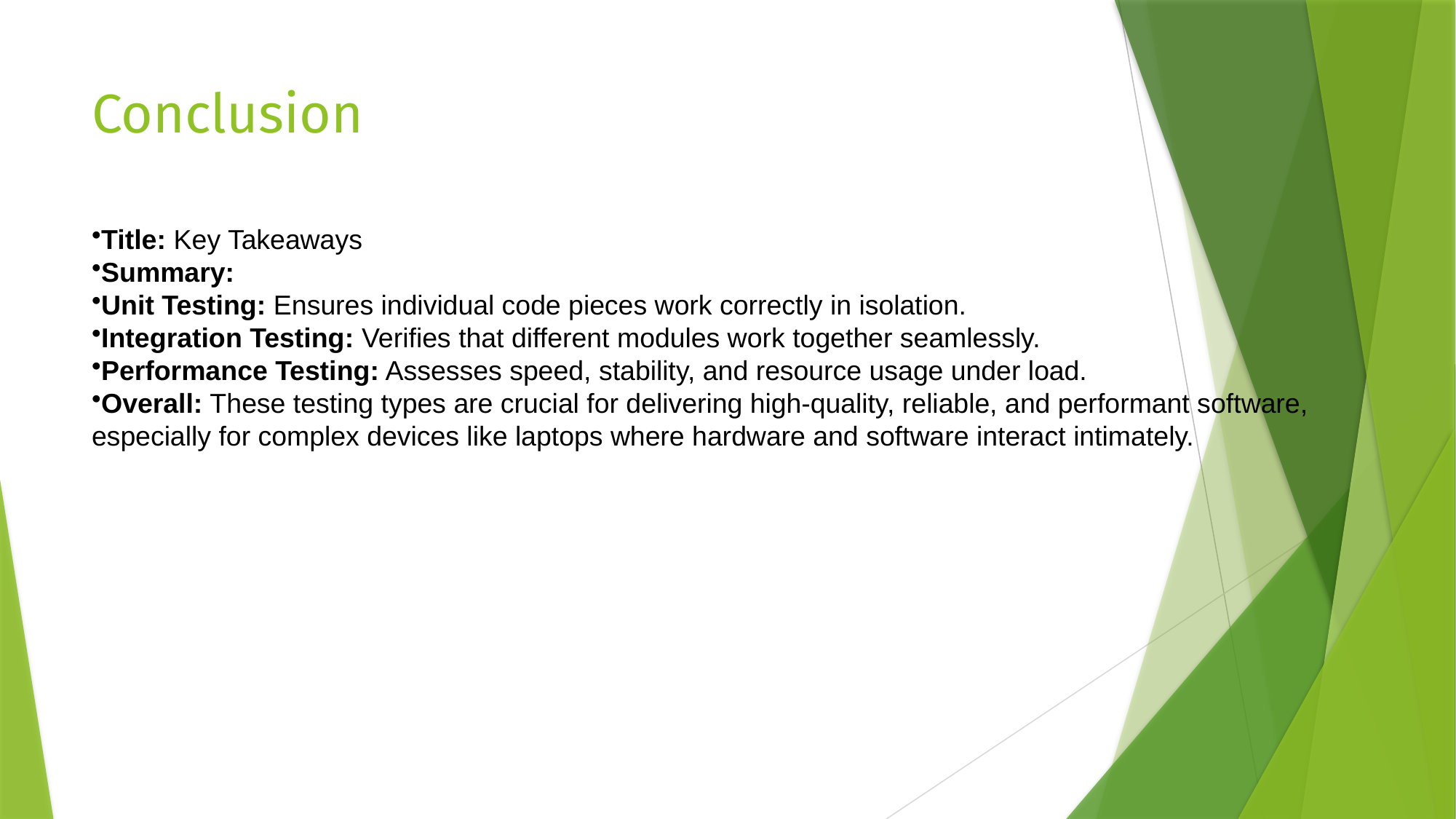

# Conclusion
Title: Key Takeaways
Summary:
Unit Testing: Ensures individual code pieces work correctly in isolation.
Integration Testing: Verifies that different modules work together seamlessly.
Performance Testing: Assesses speed, stability, and resource usage under load.
Overall: These testing types are crucial for delivering high-quality, reliable, and performant software, especially for complex devices like laptops where hardware and software interact intimately.